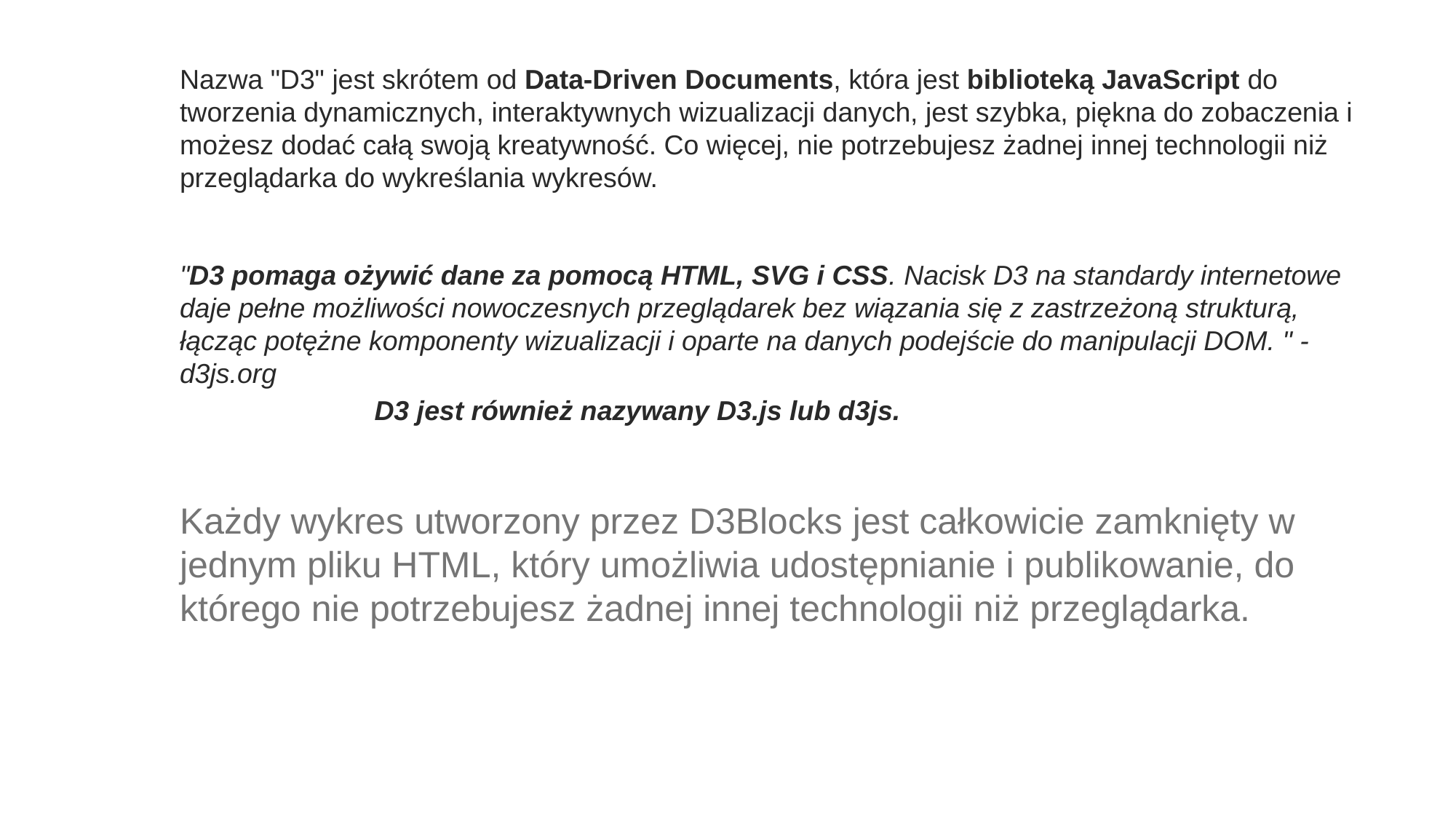

Nazwa "D3" jest skrótem od Data-Driven Documents, która jest biblioteką JavaScript do tworzenia dynamicznych, interaktywnych wizualizacji danych, jest szybka, piękna do zobaczenia i możesz dodać całą swoją kreatywność. Co więcej, nie potrzebujesz żadnej innej technologii niż przeglądarka do wykreślania wykresów.

"D3 pomaga ożywić dane za pomocą HTML, SVG i CSS. Nacisk D3 na standardy internetowe daje pełne możliwości nowoczesnych przeglądarek bez wiązania się z zastrzeżoną strukturą, łącząc potężne komponenty wizualizacji i oparte na danych podejście do manipulacji DOM. " - d3js.org

D3 jest również nazywany D3.js lub d3js.

Każdy wykres utworzony przez D3Blocks jest całkowicie zamknięty w jednym pliku HTML, który umożliwia udostępnianie i publikowanie, do którego nie potrzebujesz żadnej innej technologii niż przeglądarka.